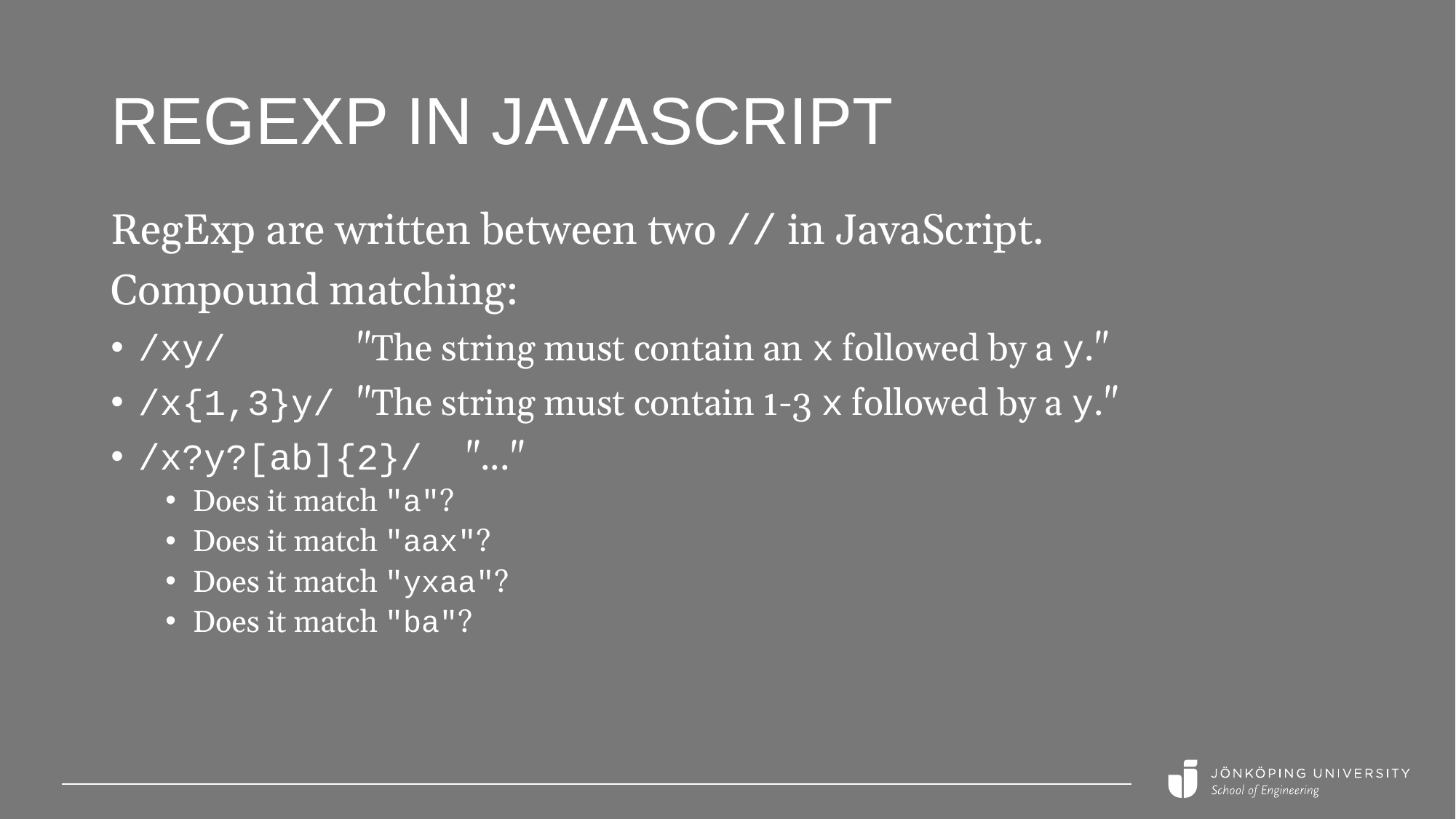

# Regexp in JavaScript
RegExp are written between two // in JavaScript.
Compound matching:
/xy/		"The string must contain an x followed by a y."
/x{1,3}y/	"The string must contain 1-3 x followed by a y."
/x?y?[ab]{2}/	"..."
Does it match "a"?
Does it match "aax"?
Does it match "yxaa"?
Does it match "ba"?